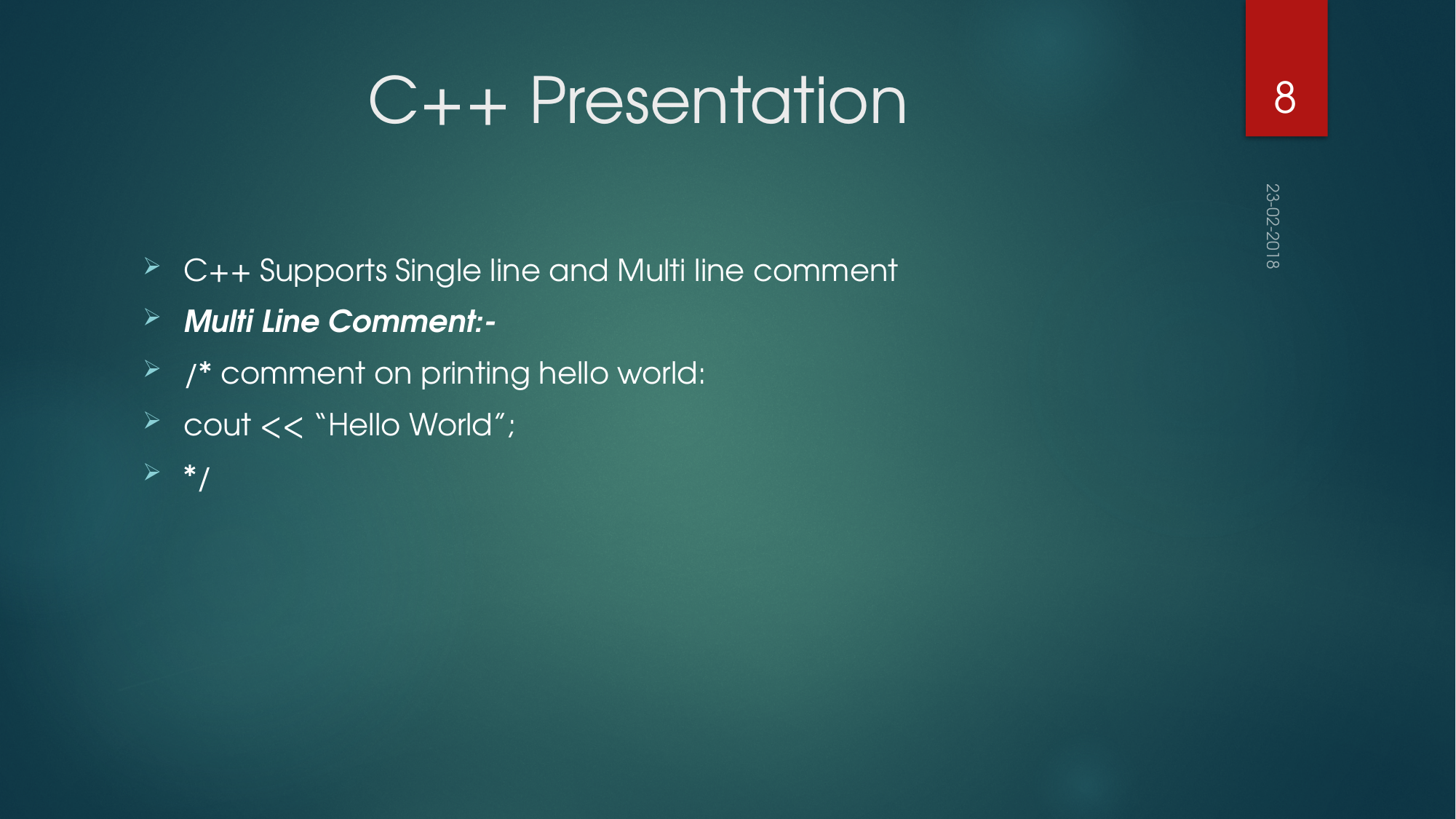

8
# C++ Presentation
23-02-2018
C++ Supports Single line and Multi line comment
Multi Line Comment:-
/* comment on printing hello world:
cout << “Hello World”;
*/